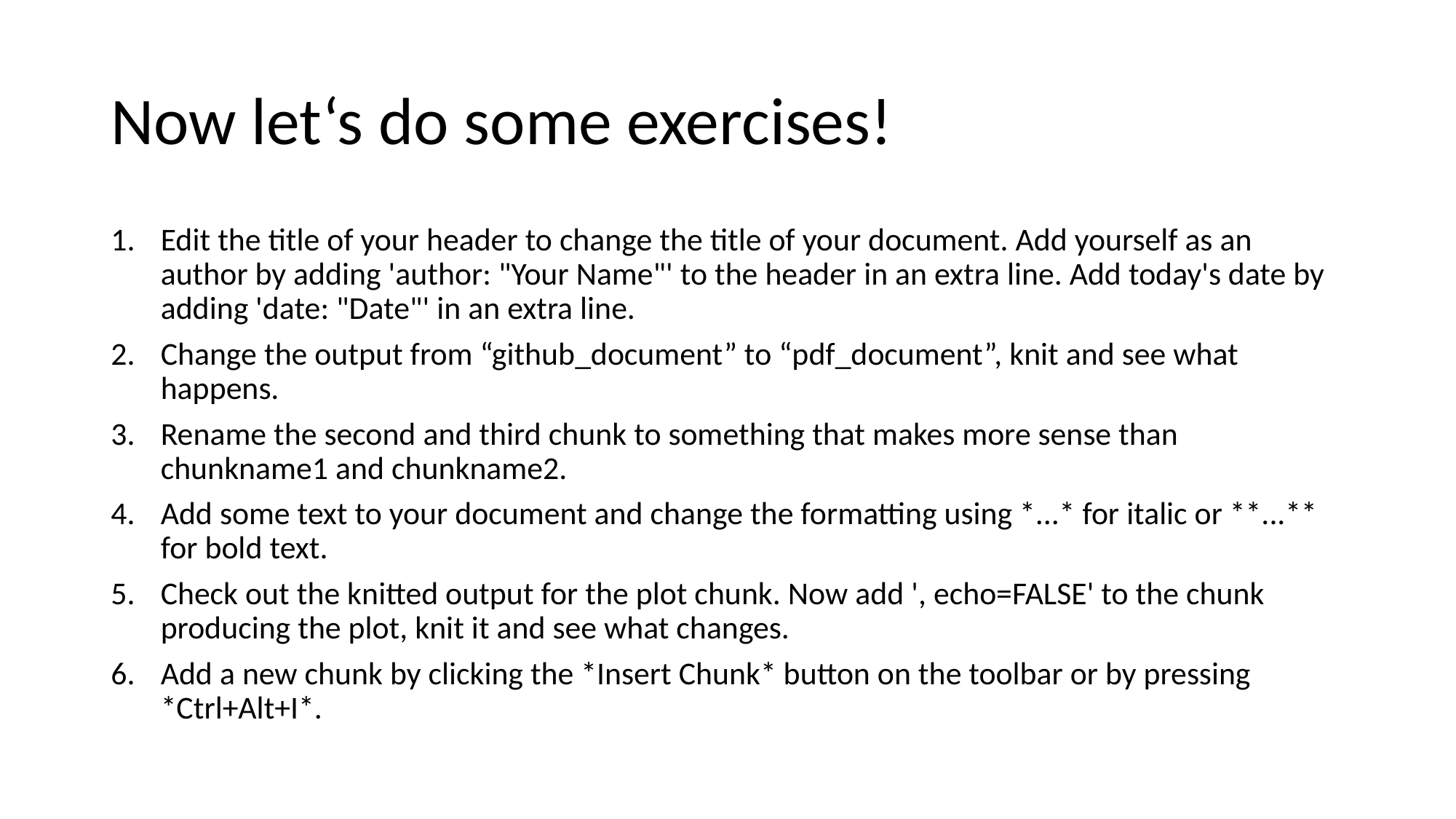

# Now let‘s do some exercises!
Edit the title of your header to change the title of your document. Add yourself as an author by adding 'author: "Your Name"' to the header in an extra line. Add today's date by adding 'date: "Date"' in an extra line.
Change the output from “github_document” to “pdf_document”, knit and see what happens.
Rename the second and third chunk to something that makes more sense than chunkname1 and chunkname2.
Add some text to your document and change the formatting using *...* for italic or **...** for bold text.
Check out the knitted output for the plot chunk. Now add ', echo=FALSE' to the chunk producing the plot, knit it and see what changes.
Add a new chunk by clicking the *Insert Chunk* button on the toolbar or by pressing *Ctrl+Alt+I*.